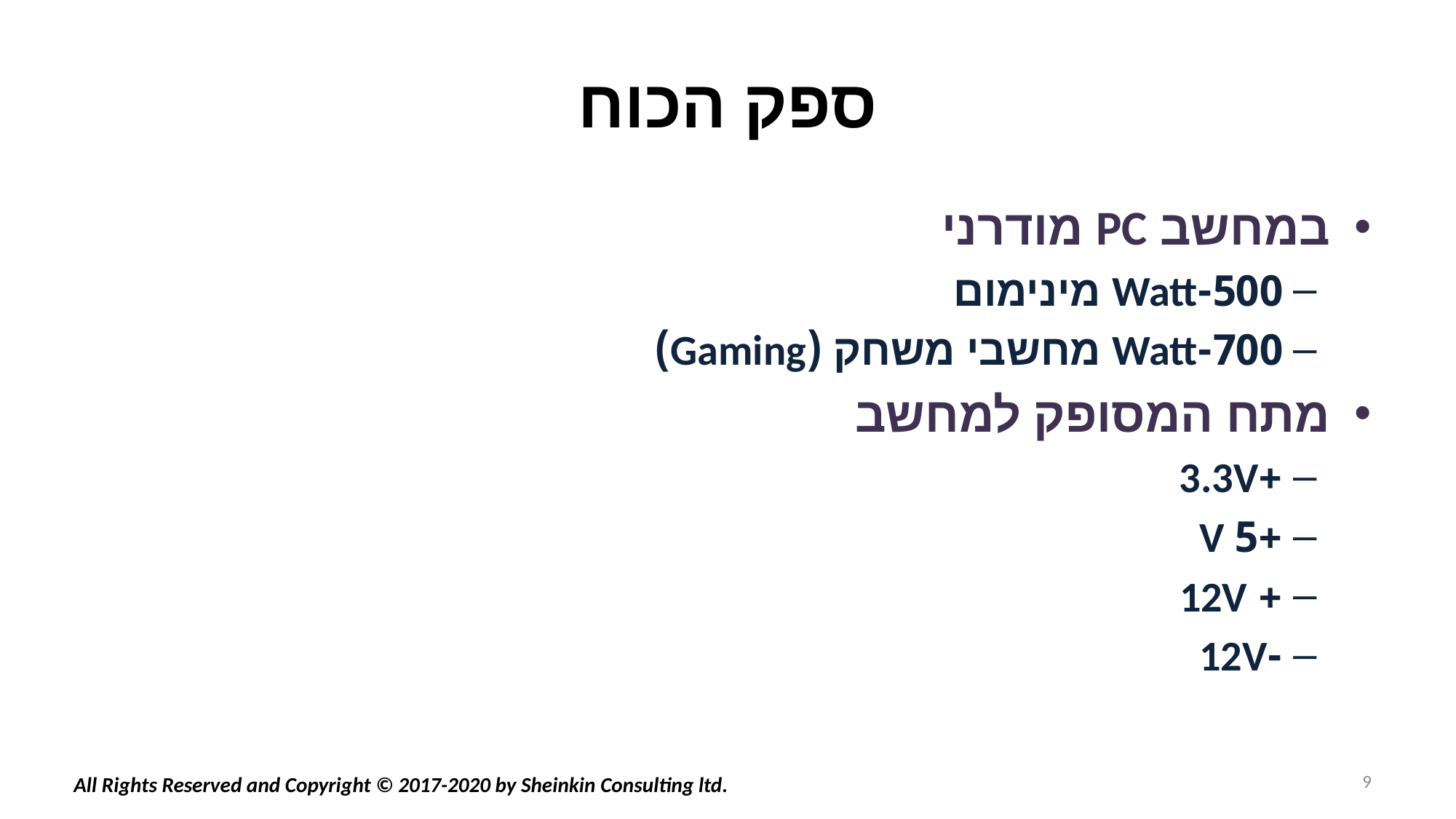

# ספק הכוח
במחשב PC מודרני
500-Watt מינימום
700-Watt מחשבי משחק (Gaming)
מתח המסופק למחשב
+3.3V
+5 V
+ 12V
-12V

9